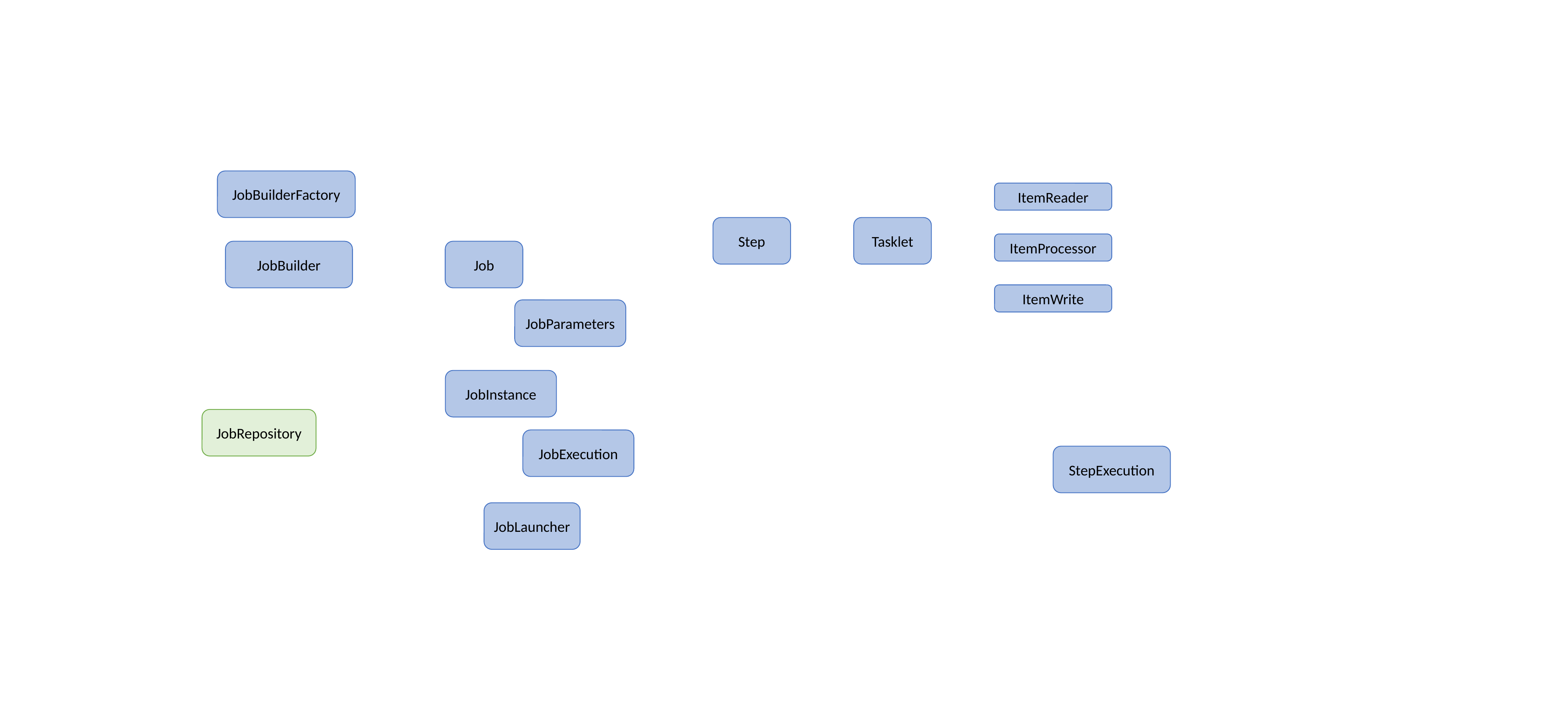

JobBuilderFactory
ItemReader
Tasklet
Step
ItemProcessor
JobBuilder
Job
ItemWrite
JobParameters
JobInstance
JobRepository
JobExecution
StepExecution
JobLauncher